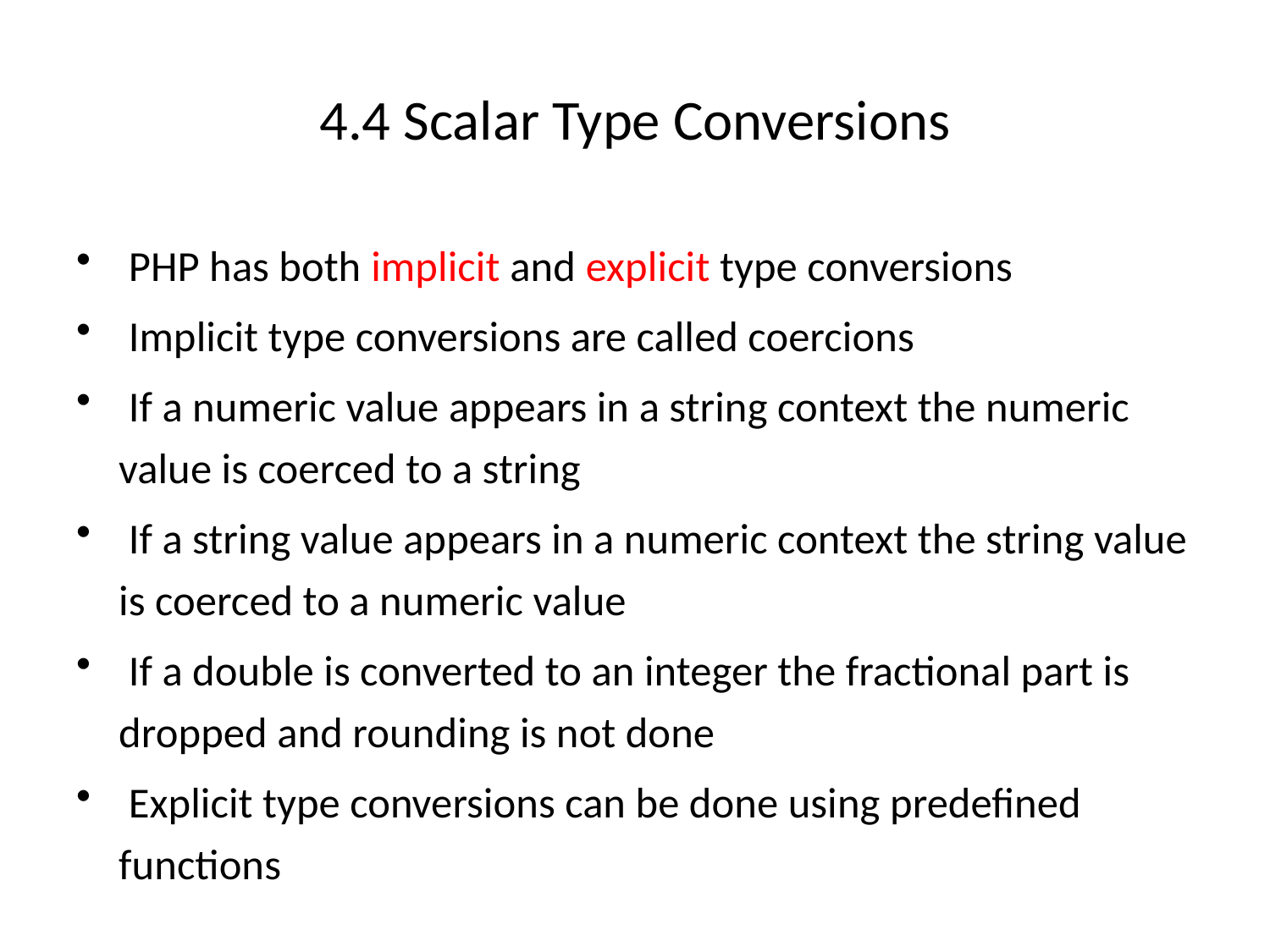

# 4.4 Scalar Type Conversions
 PHP has both implicit and explicit type conversions
 Implicit type conversions are called coercions
 If a numeric value appears in a string context the numeric value is coerced to a string
 If a string value appears in a numeric context the string value is coerced to a numeric value
 If a double is converted to an integer the fractional part is dropped and rounding is not done
 Explicit type conversions can be done using predefined functions